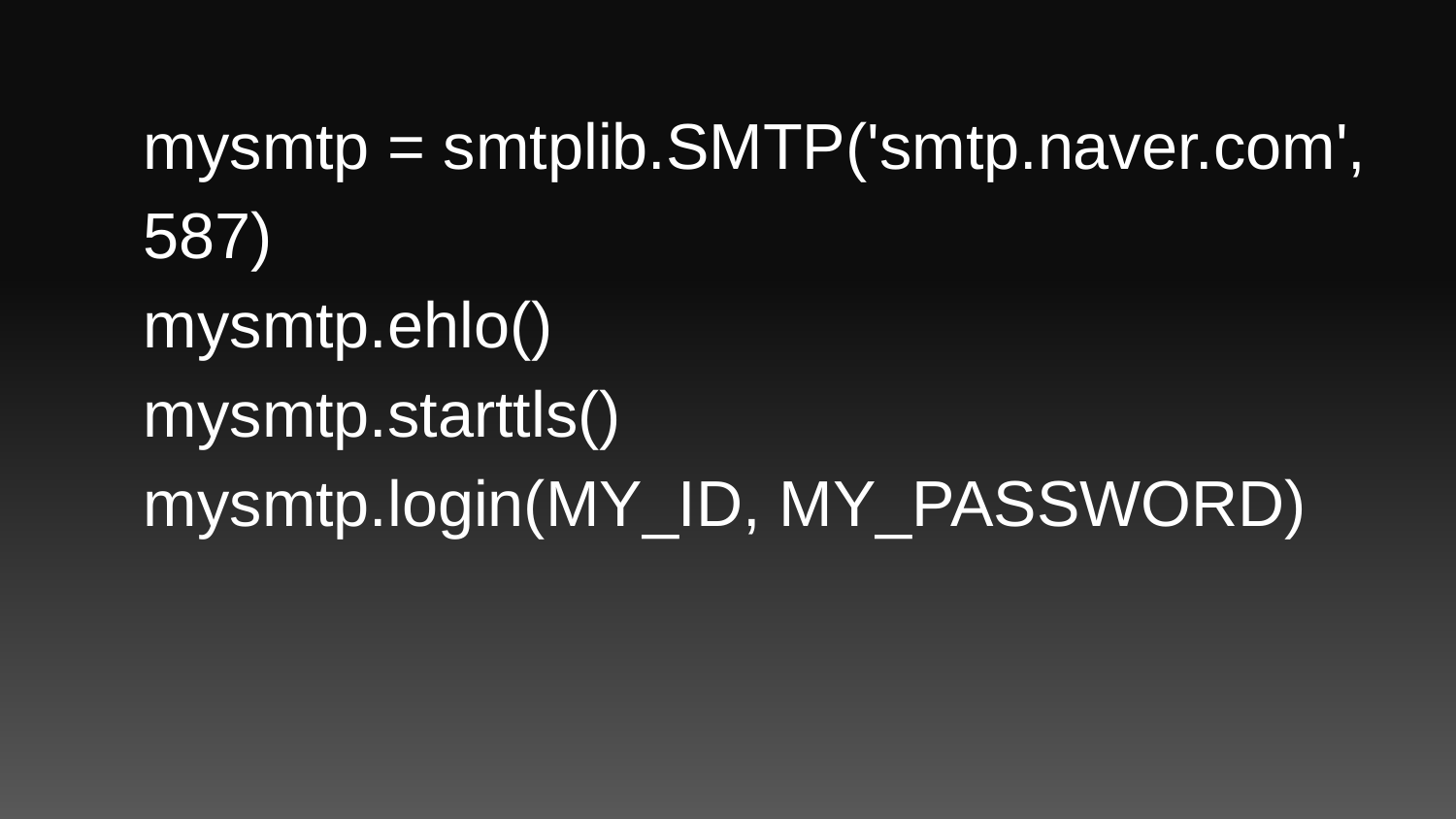

mysmtp = smtplib.SMTP('smtp.naver.com', 587)
mysmtp.ehlo()
mysmtp.starttls()
mysmtp.login(MY_ID, MY_PASSWORD)